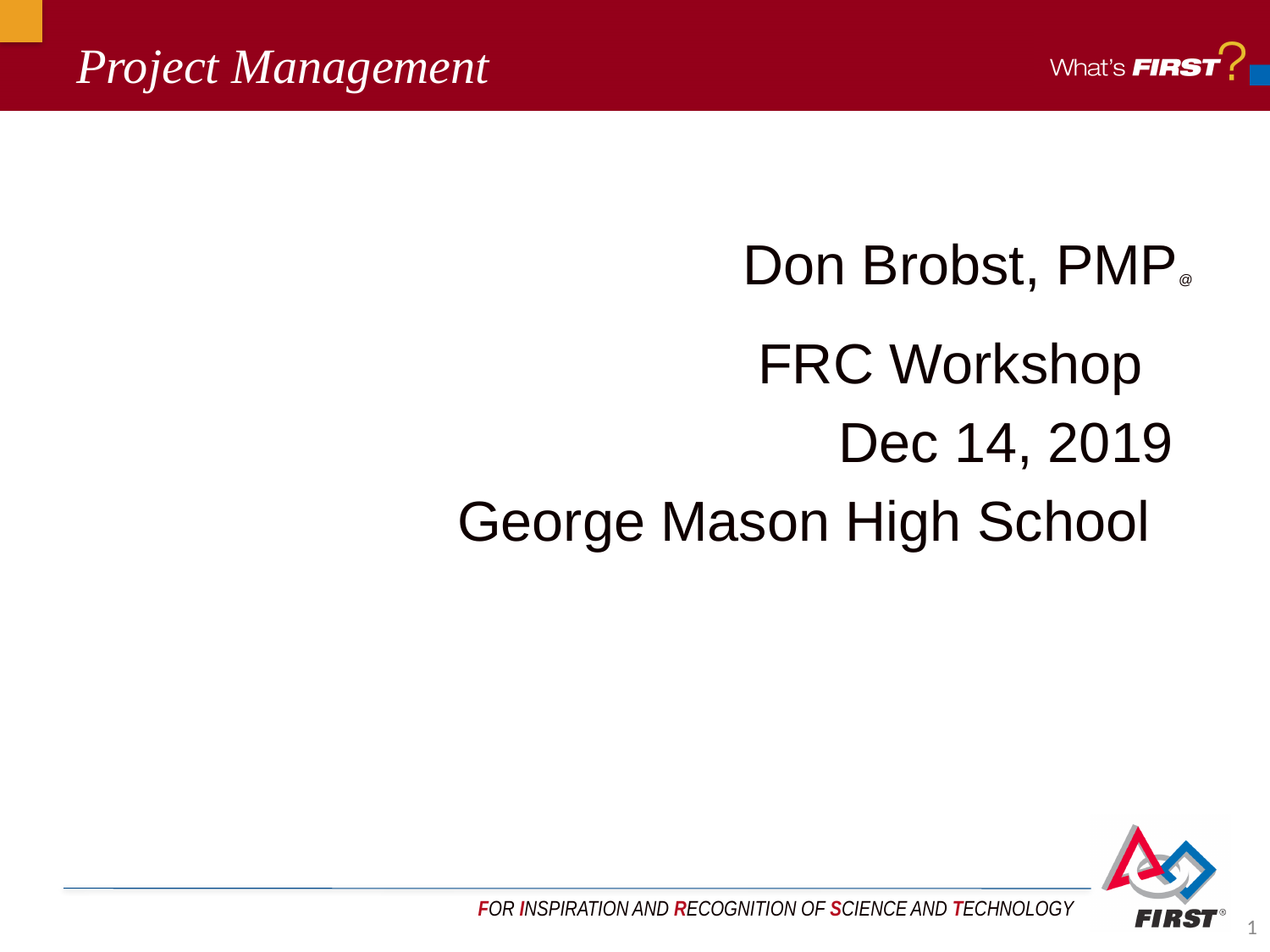

# Project Management
					  Don Brobst, PMP@

					   FRC Workshop
						Dec 14, 2019
			George Mason High School
1